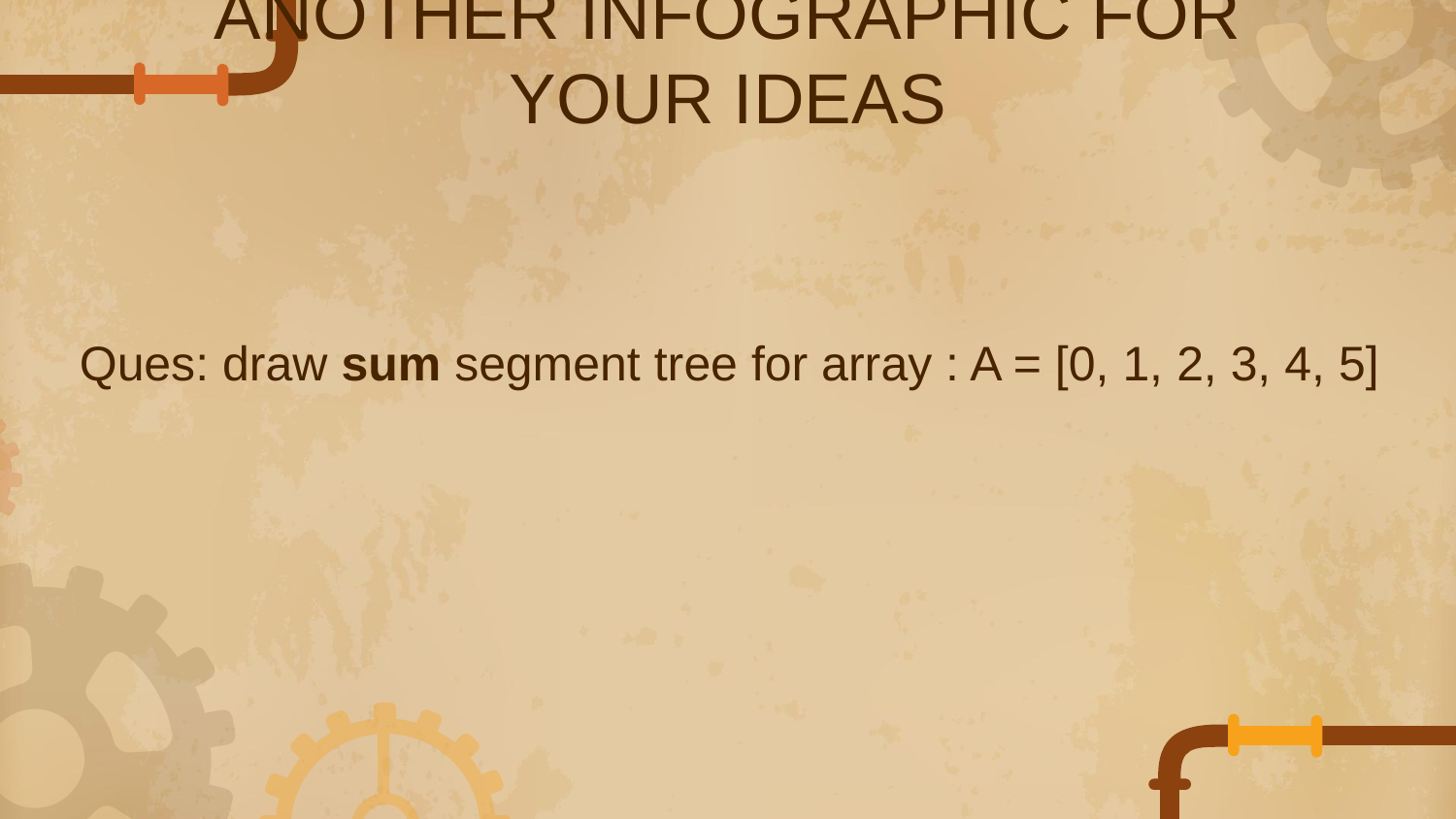

# ANOTHER INFOGRAPHIC FOR YOUR IDEAS
Ques: draw sum segment tree for array : A = [0, 1, 2, 3, 4, 5]